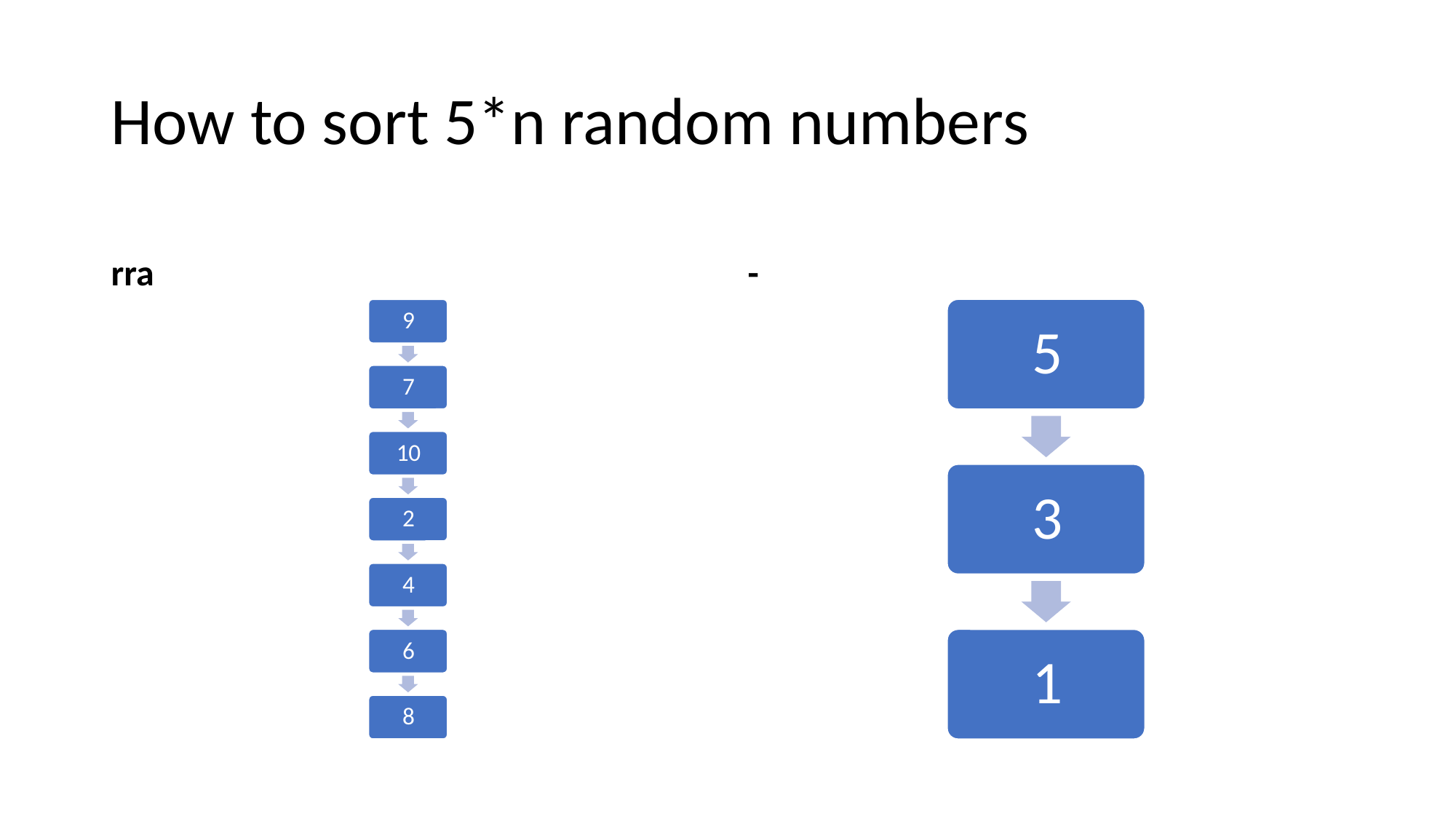

# How to sort 5*n random numbers
rra
-
9

7

10

2

4

6

8
5

3

1